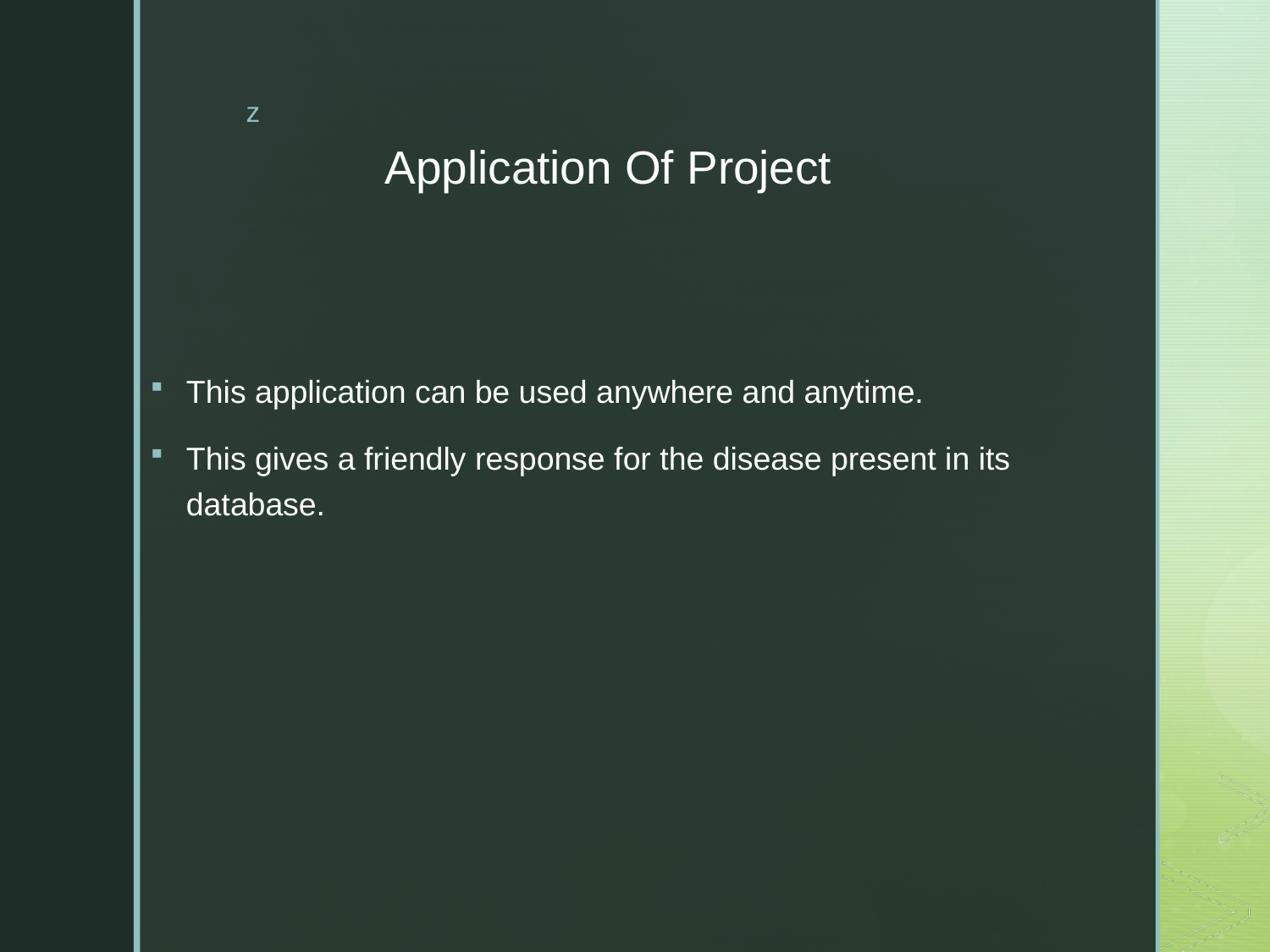

# Application Of Project
This application can be used anywhere and anytime.
This gives a friendly response for the disease present in its database.